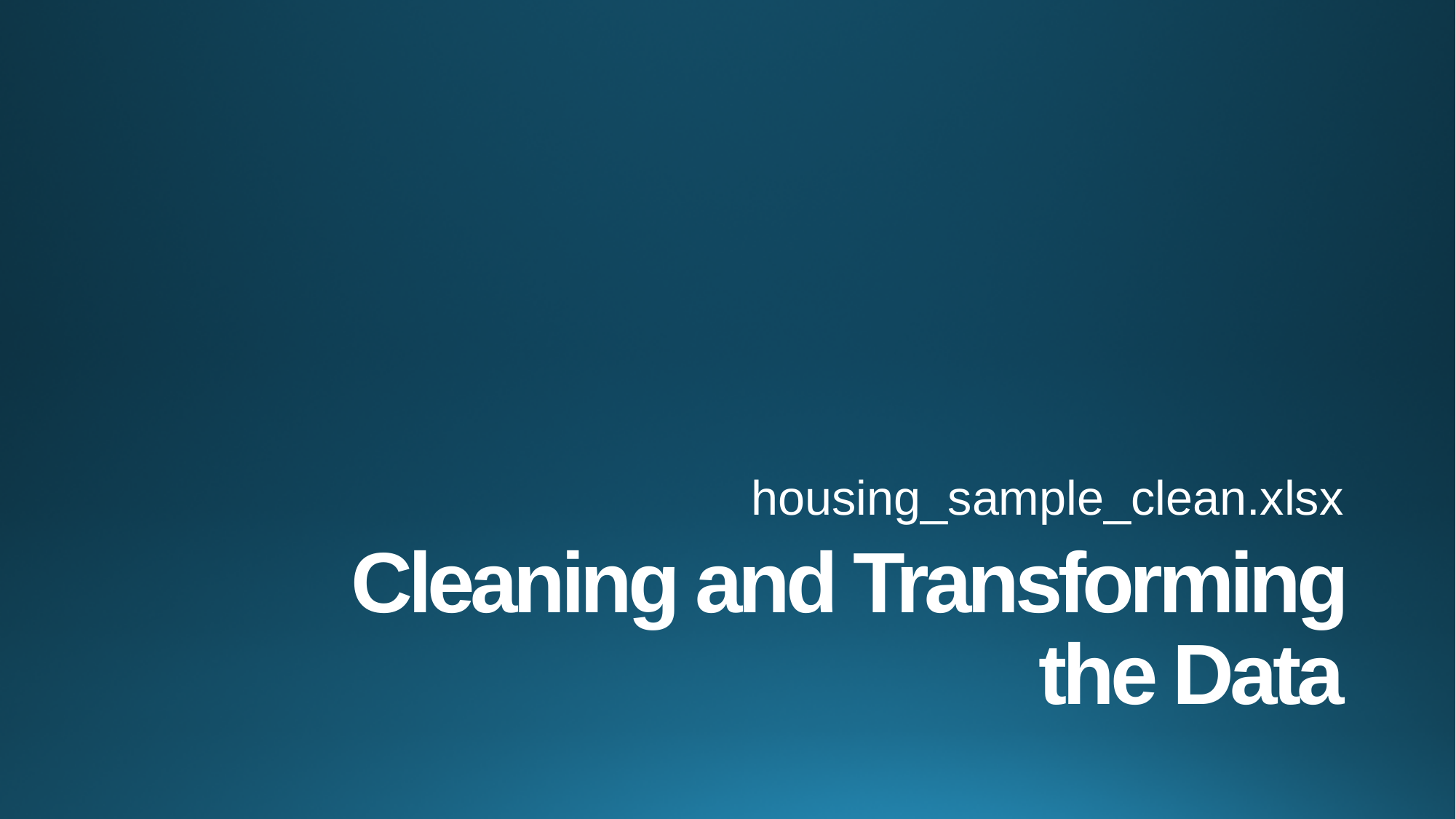

housing_sample_clean.xlsx
# Cleaning and Transforming the Data